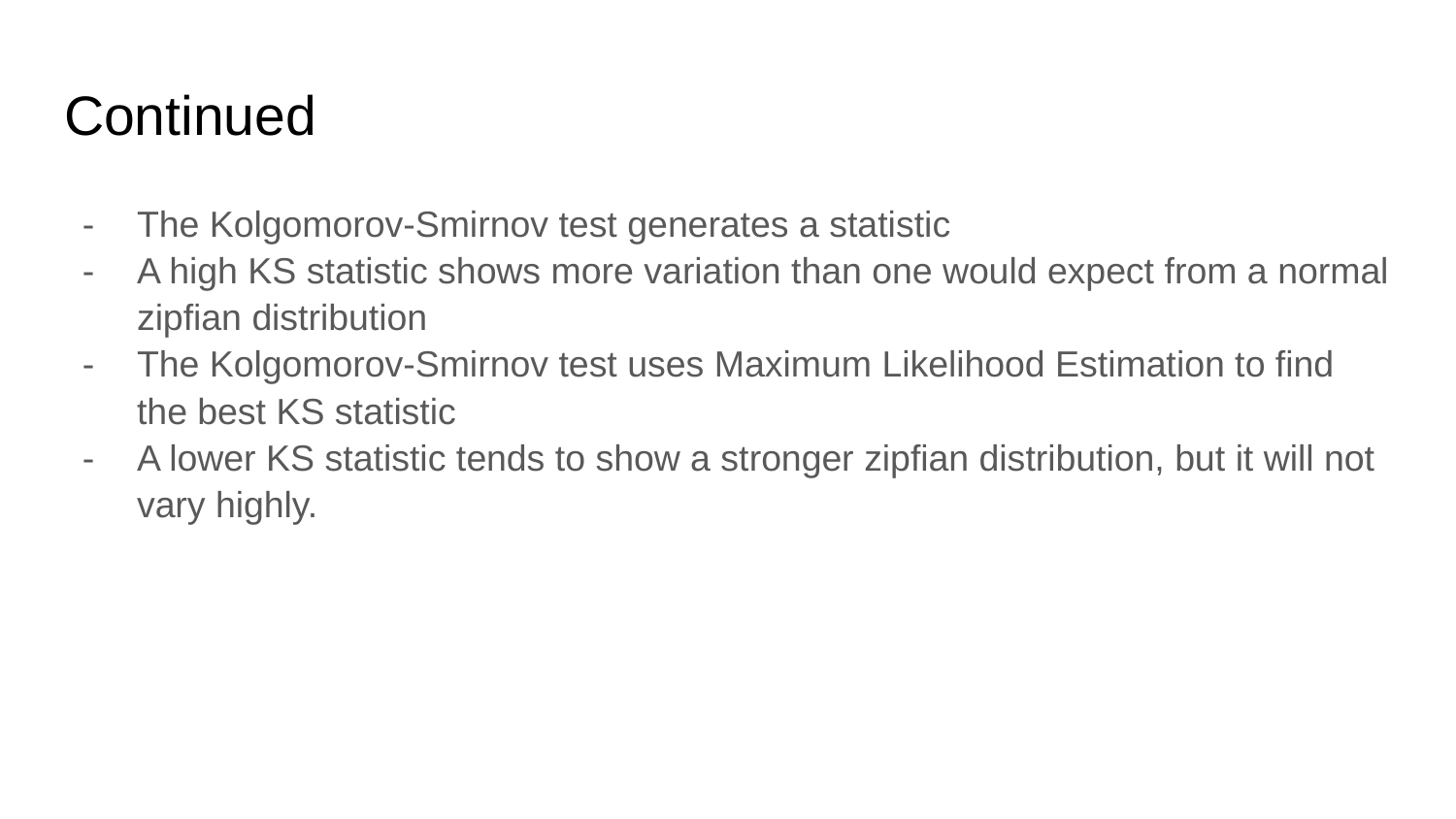

# Continued
The Kolgomorov-Smirnov test generates a statistic
A high KS statistic shows more variation than one would expect from a normal zipfian distribution
The Kolgomorov-Smirnov test uses Maximum Likelihood Estimation to find the best KS statistic
A lower KS statistic tends to show a stronger zipfian distribution, but it will not vary highly.